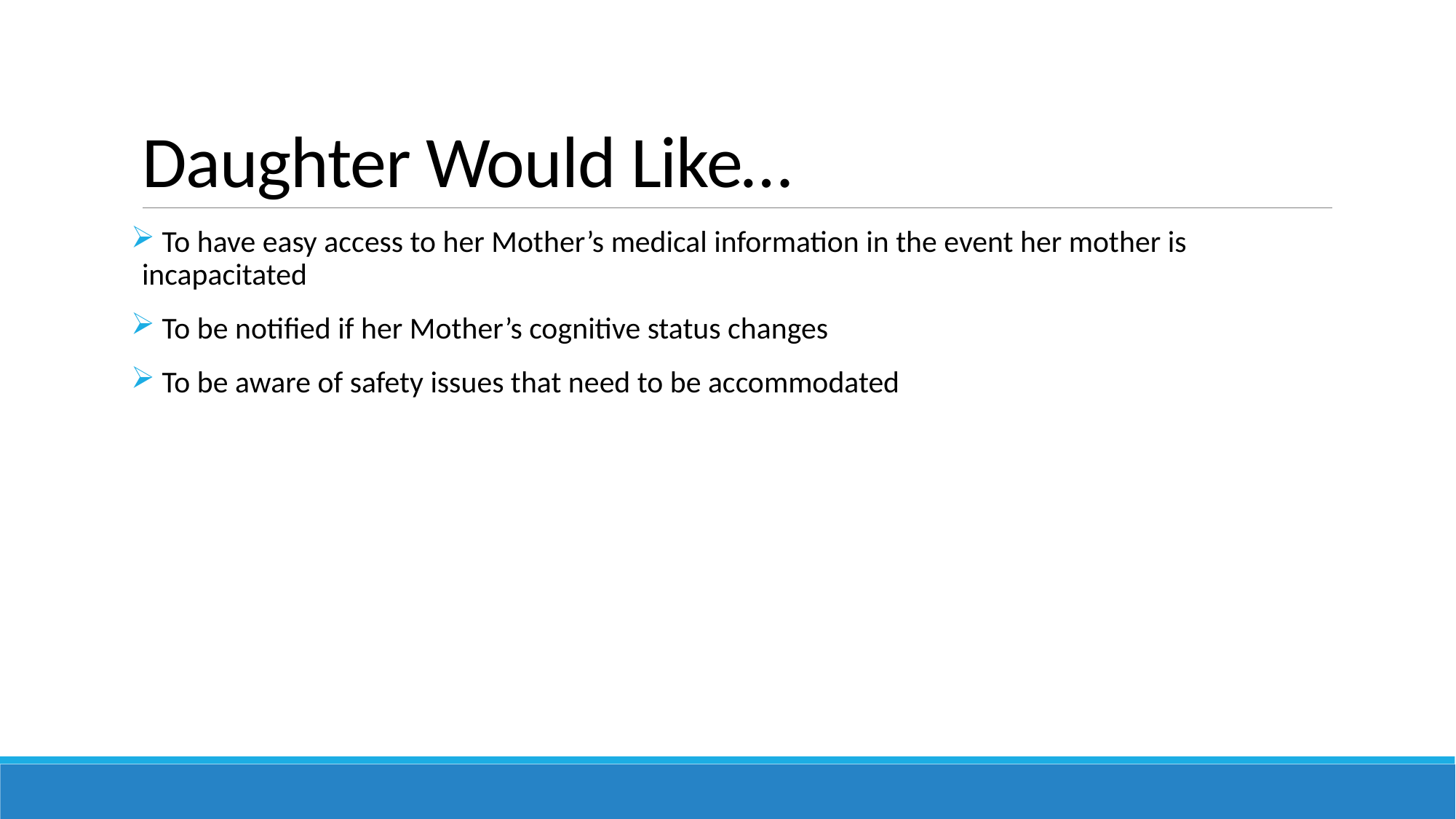

# Daughter Would Like…
 To have easy access to her Mother’s medical information in the event her mother is incapacitated
 To be notified if her Mother’s cognitive status changes
 To be aware of safety issues that need to be accommodated